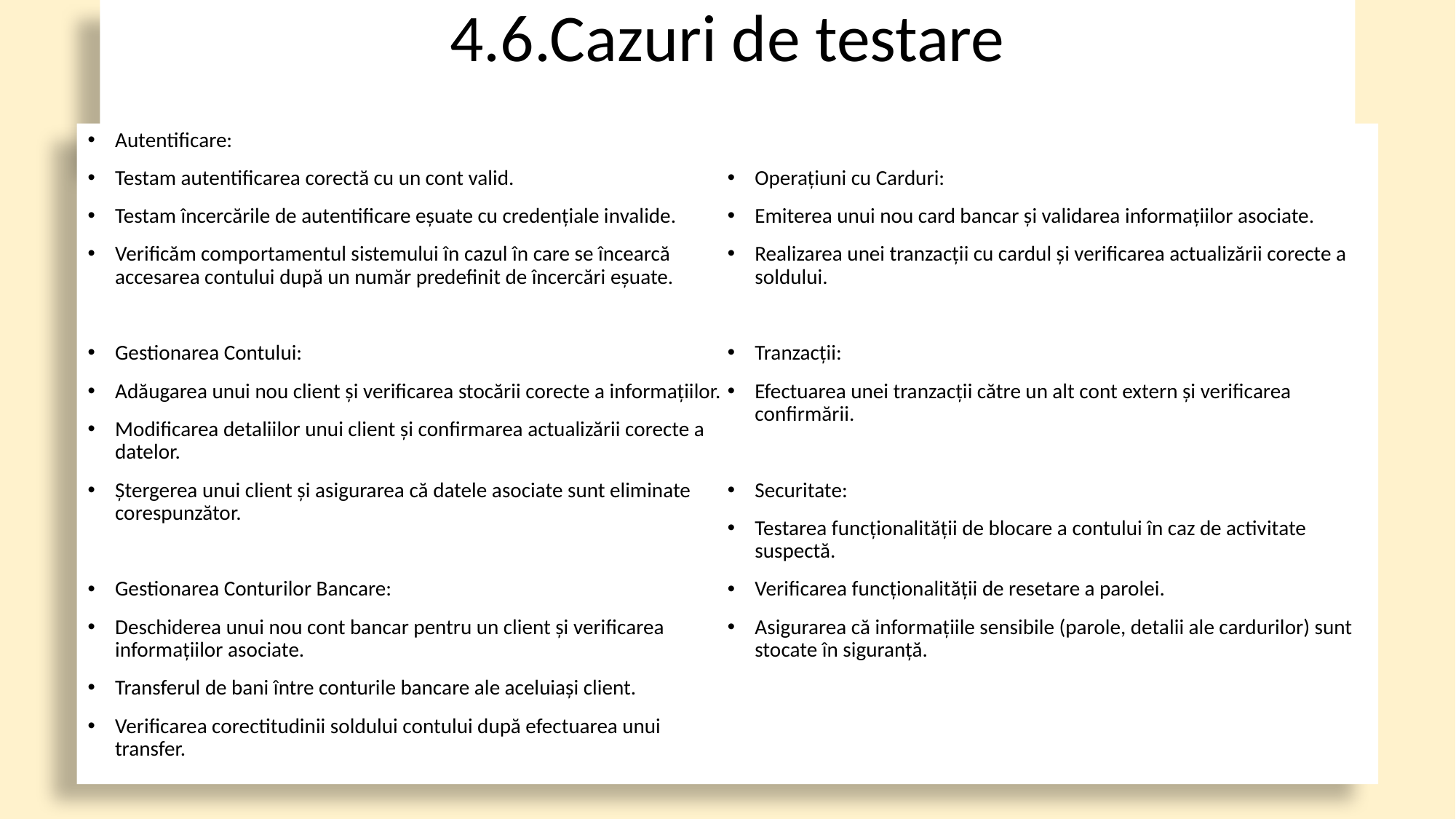

# 4.6.Cazuri de testare
Autentificare:
Testam autentificarea corectă cu un cont valid.
Testam încercările de autentificare eșuate cu credențiale invalide.
Verificăm comportamentul sistemului în cazul în care se încearcă accesarea contului după un număr predefinit de încercări eșuate.

Gestionarea Contului:
Adăugarea unui nou client și verificarea stocării corecte a informațiilor.
Modificarea detaliilor unui client și confirmarea actualizării corecte a datelor.
Ștergerea unui client și asigurarea că datele asociate sunt eliminate corespunzător.

Gestionarea Conturilor Bancare:
Deschiderea unui nou cont bancar pentru un client și verificarea informațiilor asociate.
Transferul de bani între conturile bancare ale aceluiași client.
Verificarea corectitudinii soldului contului după efectuarea unui transfer.

Operațiuni cu Carduri:
Emiterea unui nou card bancar și validarea informațiilor asociate.
Realizarea unei tranzacții cu cardul și verificarea actualizării corecte a soldului.

Tranzacții:
Efectuarea unei tranzacții către un alt cont extern și verificarea confirmării.

Securitate:
Testarea funcționalității de blocare a contului în caz de activitate suspectă.
Verificarea funcționalității de resetare a parolei.
Asigurarea că informațiile sensibile (parole, detalii ale cardurilor) sunt stocate în siguranță.